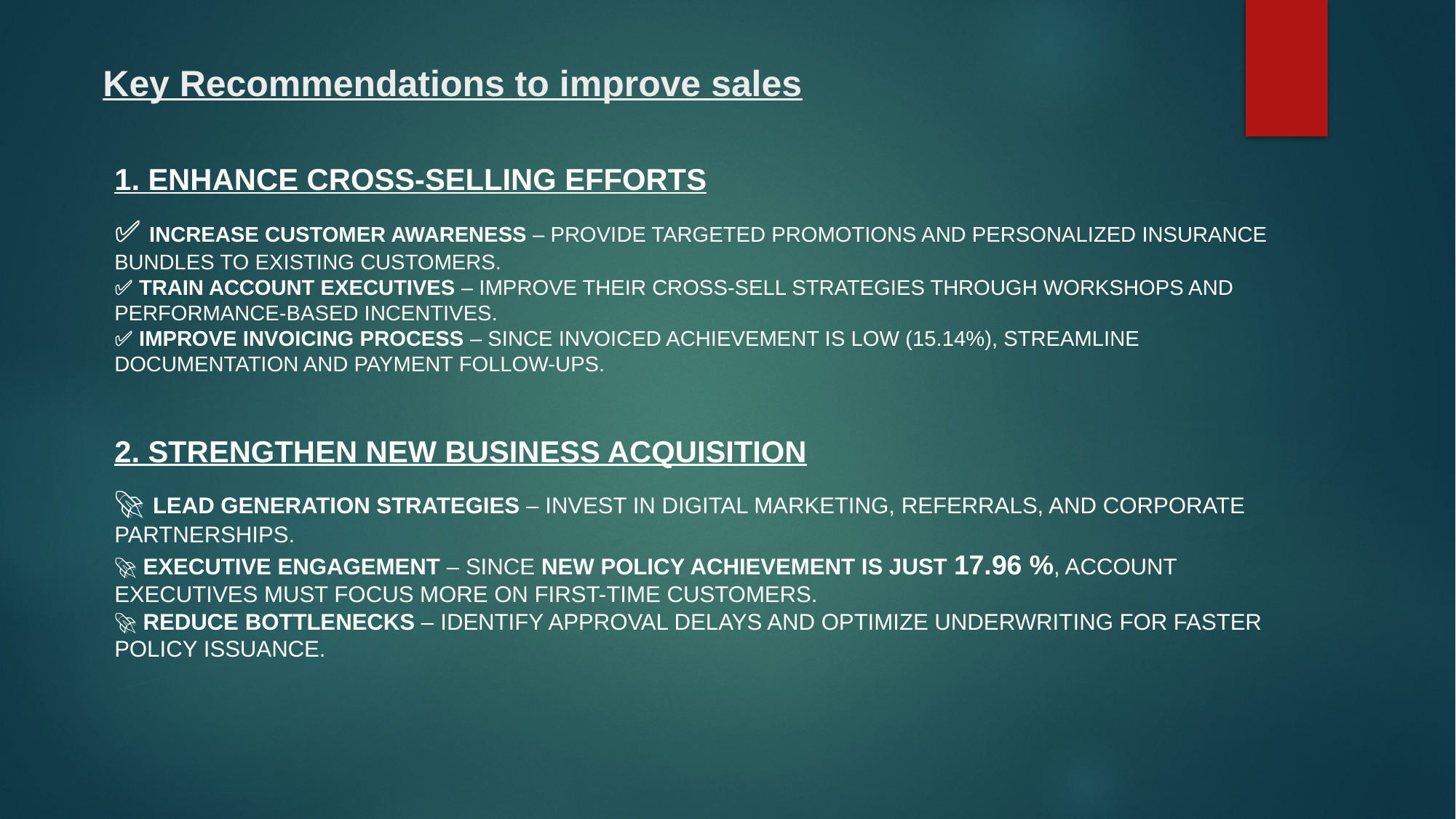

# Key Recommendations to improve sales
1. Enhance Cross-Selling Efforts
✅ Increase Customer Awareness – Provide targeted promotions and personalized insurance bundles to existing customers.
✅ Train Account Executives – Improve their cross-sell strategies through workshops and performance-based incentives.
✅ Improve Invoicing Process – Since invoiced achievement is low (15.14%), streamline documentation and payment follow-ups.

2. Strengthen New Business Acquisition
🚀 Lead Generation Strategies – Invest in digital marketing, referrals, and corporate partnerships.
🚀 Executive Engagement – Since new policy achievement is just 17.96 %, account executives must focus more on first-time customers.
🚀 Reduce Bottlenecks – Identify approval delays and optimize underwriting for faster policy issuance.